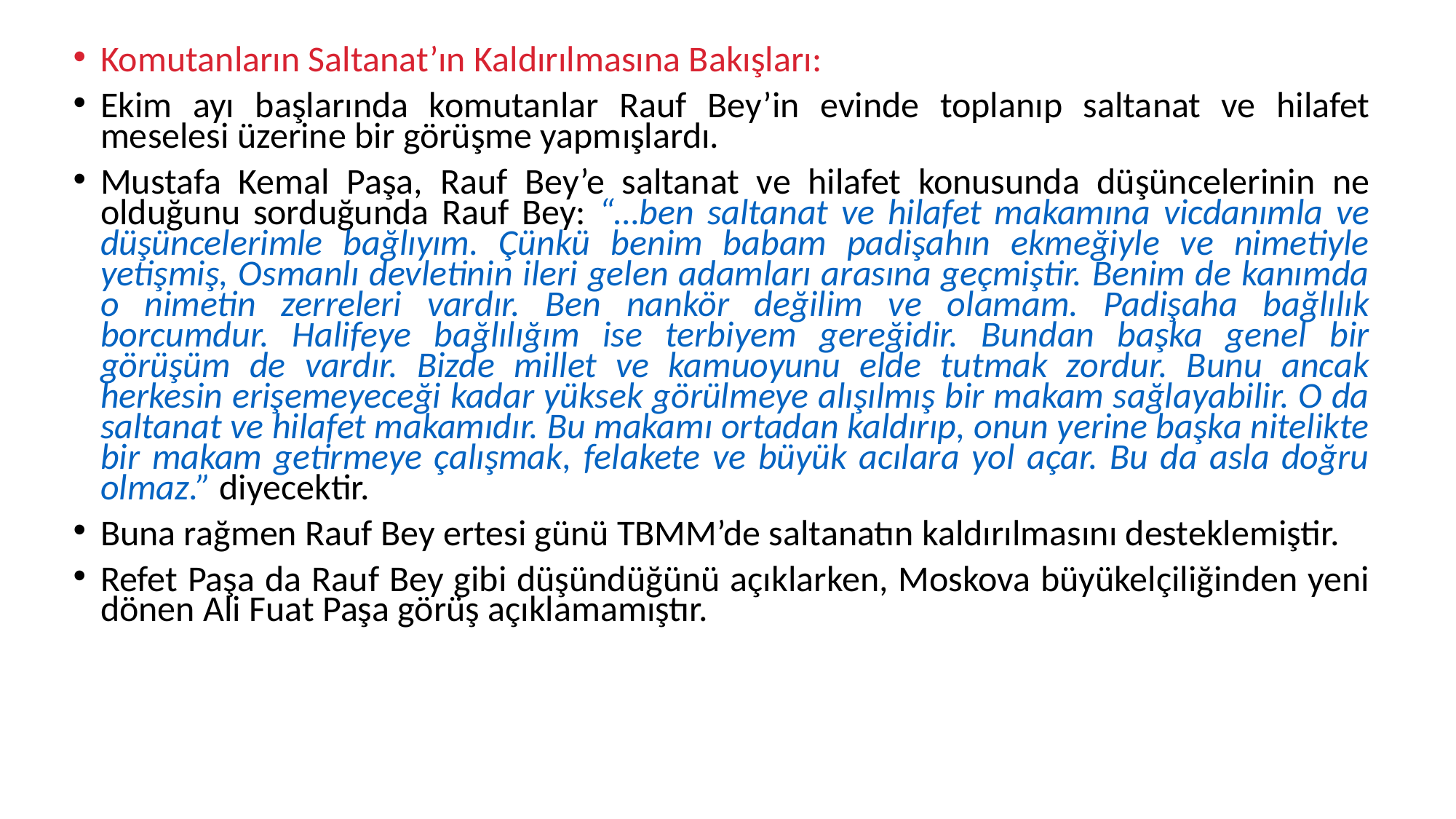

Komutanların Saltanat’ın Kaldırılmasına Bakışları:
Ekim ayı başlarında komutanlar Rauf Bey’in evinde toplanıp saltanat ve hilafet meselesi üzerine bir görüşme yapmışlardı.
Mustafa Kemal Paşa, Rauf Bey’e saltanat ve hilafet konusunda düşüncelerinin ne olduğunu sorduğunda Rauf Bey: “…ben saltanat ve hilafet makamına vicdanımla ve düşüncelerimle bağlıyım. Çünkü benim babam padişahın ekmeğiyle ve nimetiyle yetişmiş, Osmanlı devletinin ileri gelen adamları arasına geçmiştir. Benim de kanımda o nimetin zerreleri vardır. Ben nankör değilim ve olamam. Padişaha bağlılık borcumdur. Halifeye bağlılığım ise terbiyem gereğidir. Bundan başka genel bir görüşüm de vardır. Bizde millet ve kamuoyunu elde tutmak zordur. Bunu ancak herkesin erişemeyeceği kadar yüksek görülmeye alışılmış bir makam sağlayabilir. O da saltanat ve hilafet makamıdır. Bu makamı ortadan kaldırıp, onun yerine başka nitelikte bir makam getirmeye çalışmak, felakete ve büyük acılara yol açar. Bu da asla doğru olmaz.” diyecektir.
Buna rağmen Rauf Bey ertesi günü TBMM’de saltanatın kaldırılmasını desteklemiştir.
Refet Paşa da Rauf Bey gibi düşündüğünü açıklarken, Moskova büyükelçiliğinden yeni dönen Ali Fuat Paşa görüş açıklamamıştır.